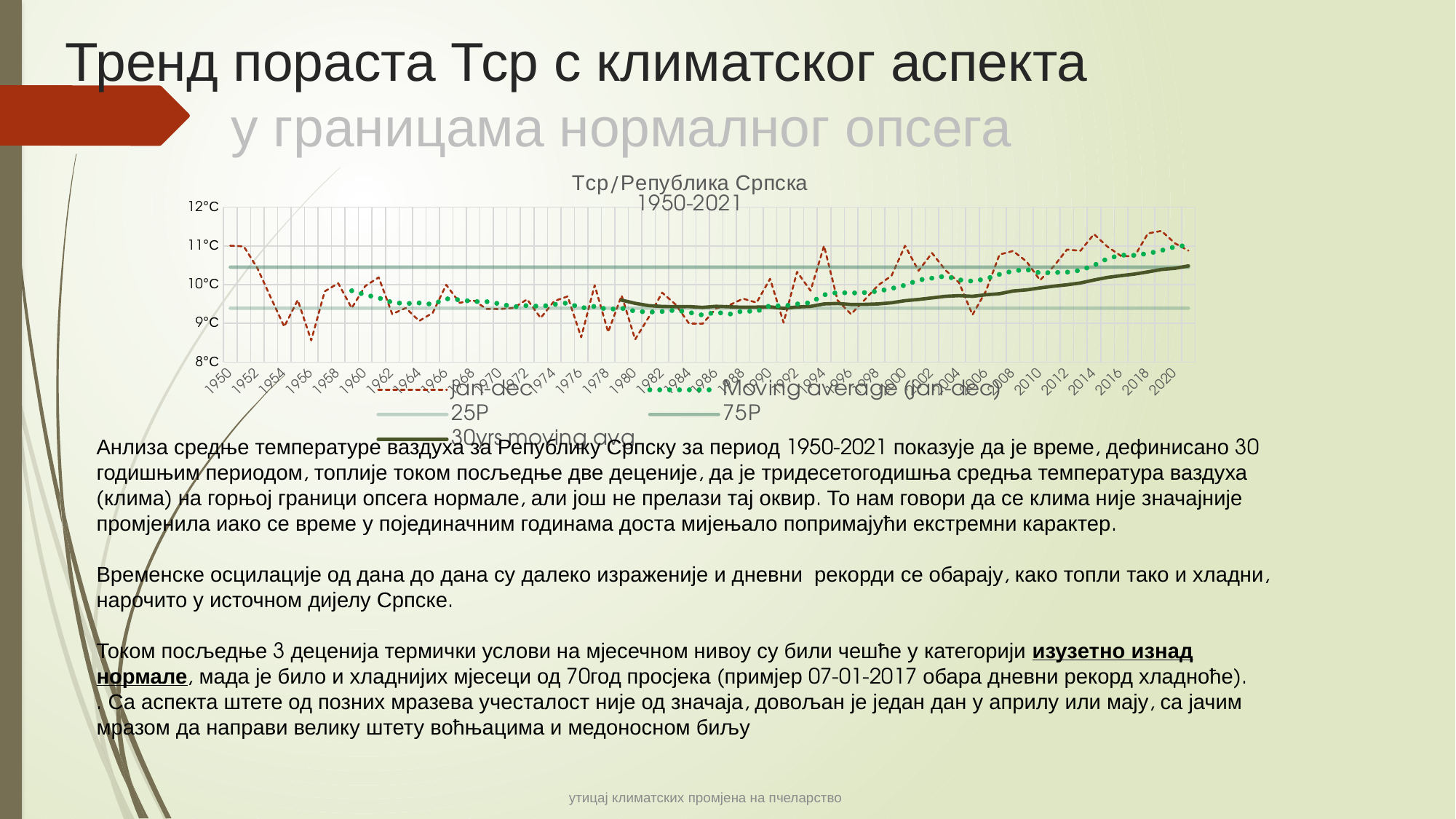

# Тренд пораста Тср с климатског аспекта у границама нормалног опсега

### Chart: Тср/Република Српска
1950-2021

| Category | jan-dec | 25P | 75P | 30yrs moving avg |
|---|---|---|---|---|
| 1950 | 11.005847182198957 | 9.393182755260913 | 10.450586729692022 | None |
| 1951 | 10.987583048598514 | 9.393182755260913 | 10.450586729692022 | None |
| 1952 | 10.432462790300383 | 9.393182755260913 | 10.450586729692022 | None |
| 1953 | 9.668566240542324 | 9.393182755260913 | 10.450586729692022 | None |
| 1954 | 8.915771933294584 | 9.393182755260913 | 10.450586729692022 | None |
| 1955 | 9.603485077050061 | 9.393182755260913 | 10.450586729692022 | None |
| 1956 | 8.560674835225605 | 9.393182755260913 | 10.450586729692022 | None |
| 1957 | 9.827480212520413 | 9.393182755260913 | 10.450586729692022 | None |
| 1958 | 10.035919620334822 | 9.393182755260913 | 10.450586729692022 | None |
| 1959 | 9.395037139240646 | 9.393182755260913 | 10.450586729692022 | None |
| 1960 | 9.963939300490905 | 9.393182755260913 | 10.450586729692022 | None |
| 1961 | 10.188177557172232 | 9.393182755260913 | 10.450586729692022 | None |
| 1962 | 9.24057401835737 | 9.393182755260913 | 10.450586729692022 | None |
| 1963 | 9.397340137416064 | 9.393182755260913 | 10.450586729692022 | None |
| 1964 | 9.06336976484663 | 9.393182755260913 | 10.450586729692022 | None |
| 1965 | 9.272507798012436 | 9.393182755260913 | 10.450586729692022 | None |
| 1966 | 9.996606256655895 | 9.393182755260913 | 10.450586729692022 | None |
| 1967 | 9.53174219152643 | 9.393182755260913 | 10.450586729692022 | None |
| 1968 | 9.599242653201552 | 9.393182755260913 | 10.450586729692022 | None |
| 1969 | 9.372179388703879 | 9.393182755260913 | 10.450586729692022 | None |
| 1970 | 9.37000728432965 | 9.393182755260913 | 10.450586729692022 | None |
| 1971 | 9.400811719616302 | 9.393182755260913 | 10.450586729692022 | None |
| 1972 | 9.622134755640042 | 9.393182755260913 | 10.450586729692022 | None |
| 1973 | 9.139861504955347 | 9.393182755260913 | 10.450586729692022 | None |
| 1974 | 9.576612410938063 | 9.393182755260913 | 10.450586729692022 | None |
| 1975 | 9.697437934385123 | 9.393182755260913 | 10.450586729692022 | None |
| 1976 | 8.641800121554233 | 9.393182755260913 | 10.450586729692022 | None |
| 1977 | 9.98471891359494 | 9.393182755260913 | 10.450586729692022 | None |
| 1978 | 8.776038798429555 | 9.393182755260913 | 10.450586729692022 | None |
| 1979 | 9.721017519239636 | 9.393182755260913 | 10.450586729692022 | 9.59963160361242 |
| 1980 | 8.585713316428482 | 9.393182755260913 | 10.450586729692022 | 9.518960474753406 |
| 1981 | 9.155735017467217 | 9.393182755260913 | 10.450586729692022 | 9.457898873715695 |
| 1982 | 9.794589255523068 | 9.393182755260913 | 10.450586729692022 | 9.436636422556454 |
| 1983 | 9.488409143072795 | 9.393182755260913 | 10.450586729692022 | 9.430631185974134 |
| 1984 | 8.995887351870104 | 9.393182755260913 | 10.450586729692022 | 9.43330169992665 |
| 1985 | 8.991522868505069 | 9.393182755260913 | 10.450586729692022 | 9.412902959641821 |
| 1986 | 9.387619603321715 | 9.393182755260913 | 10.450586729692022 | 9.440467785245023 |
| 1987 | 9.473183750841107 | 9.393182755260913 | 10.450586729692022 | 9.428657903189045 |
| 1988 | 9.63890128475095 | 9.393182755260913 | 10.450586729692022 | 9.415423958669582 |
| 1989 | 9.536675739608961 | 9.393182755260913 | 10.450586729692022 | 9.420145245348525 |
| 1990 | 10.151717070393312 | 9.393182755260913 | 10.450586729692022 | 9.426404504345273 |
| 1991 | 9.021013318730192 | 9.393182755260913 | 10.450586729692022 | 9.38749902973054 |
| 1992 | 10.331249475268129 | 9.393182755260913 | 10.450586729692022 | 9.42385487829423 |
| 1993 | 9.843051115725709 | 9.393182755260913 | 10.450586729692022 | 9.438711910904551 |
| 1994 | 11.001954886003643 | 9.393182755260913 | 10.450586729692022 | 9.50333141494312 |
| 1995 | 9.597893196164028 | 9.393182755260913 | 10.450586729692022 | 9.514177594881504 |
| 1996 | 9.238280282220353 | 9.393182755260913 | 10.450586729692022 | 9.488900062400319 |
| 1997 | 9.605852481902623 | 9.393182755260913 | 10.450586729692022 | 9.491370405412857 |
| 1998 | 9.98275403129409 | 9.393182755260913 | 10.450586729692022 | 9.504154118015942 |
| 1999 | 10.232131505953578 | 9.393182755260913 | 10.450586729692022 | 9.532819188590931 |
| 2000 | 11.004387265088111 | 9.393182755260913 | 10.450586729692022 | 9.587298521282882 |
| 2001 | 10.359158464200787 | 9.393182755260913 | 10.450586729692022 | 9.619243412769032 |
| 2002 | 10.816217795998021 | 9.393182755260913 | 10.450586729692022 | 9.659046180780964 |
| 2003 | 10.373722399806224 | 9.393182755260913 | 10.450586729692022 | 9.700174877275995 |
| 2004 | 10.053369255591525 | 9.393182755260913 | 10.450586729692022 | 9.716066772097774 |
| 2005 | 9.222592129499349 | 9.393182755260913 | 10.450586729692022 | 9.700238578601583 |
| 2006 | 9.840128760190973 | 9.393182755260913 | 10.450586729692022 | 9.740182866556141 |
| 2007 | 10.777564102564101 | 9.393182755260913 | 10.450586729692022 | 9.766611039521779 |
| 2008 | 10.868589743589745 | 9.393182755260913 | 10.450586729692022 | 9.836362737693785 |
| 2009 | 10.599999999999998 | 9.393182755260913 | 10.450586729692022 | 9.865662153719132 |
| 2010 | 10.11602564102564 | 9.393182755260913 | 10.450586729692022 | 9.916672564539038 |
| 2011 | 10.466025641025642 | 9.393182755260913 | 10.450586729692022 | 9.960348918657653 |
| 2012 | 10.90576923076923 | 9.393182755260913 | 10.450586729692022 | 9.997388251165857 |
| 2013 | 10.87441401788176 | 9.393182755260913 | 10.450586729692022 | 10.043588413659489 |
| 2014 | 11.303643113160255 | 9.393182755260913 | 10.450586729692022 | 10.120513605702493 |
| 2015 | 10.980085617782052 | 9.393182755260913 | 10.450586729692022 | 10.186799030678394 |
| 2016 | 10.74295967504487 | 9.393182755260913 | 10.450586729692022 | 10.231977033069164 |
| 2017 | 10.729692189465732 | 9.393182755260913 | 10.450586729692022 | 10.273860647689984 |
| 2018 | 11.322630962227734 | 9.393182755260913 | 10.450586729692022 | 10.329984970272543 |
| 2019 | 11.386602564102562 | 9.393182755260913 | 10.450586729692022 | 10.391649197755664 |
| 2020 | 11.067564102564104 | 9.393182755260913 | 10.450586729692022 | 10.422177432161359 |
| 2021 | 10.878910256410258 | 9.393182755260913 | 10.450586729692022 | 10.484107330084028 |
Анлиза средње температуре ваздуха за Републику Српску за период 1950-2021 показује ‎да је време, дефинисано 30 годишњим периодом, топлије током посљедње две деценије, да ‎је тридесетогодишња средња температура ваздуха (клима) на горњој граници опсега нормале, али још ‎не прелази тај оквир.‎ То нам говори да се клима није значајније промјенила иако се време у појединачним годинама доста мијењало попримајући екстремни карактер.

Временске осцилације од дана до дана су далеко израженије и дневни  рекорди се обарају, како топли тако и хладни, нарочито у источном дијелу Српске.

Током посљедње 3 деценија термички услови на мјесечном нивоу су били чешће у категорији изузетно изнад нормале, ‎мада је било и хладнијих мјесеци од 70год просјека (примјер ‎07-01-2017 обара дневни рекорд хладноће).‎
.‎ Са аспекта штете од позних мразева учесталост није од значаја, довољан је један дан у априлу или мају, са јачим мразом да направи велику штету воћњацима и медоносном биљу
утицај климатских промјена на пчеларство